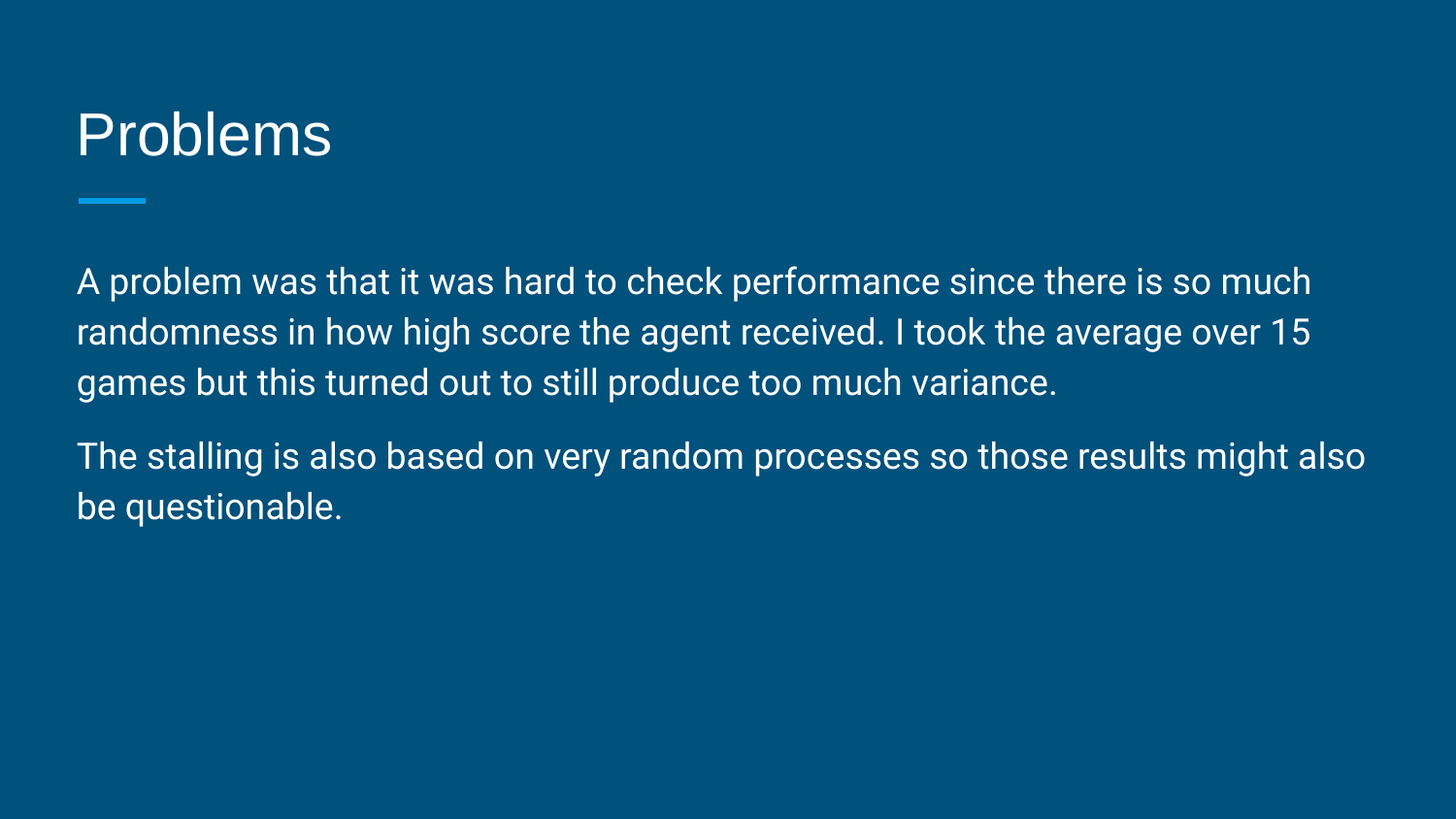

# Problems
A problem was that it was hard to check performance since there is so much randomness in how high score the agent received. I took the average over 15 games but this turned out to still produce too much variance.
The stalling is also based on very random processes so those results might also be questionable.